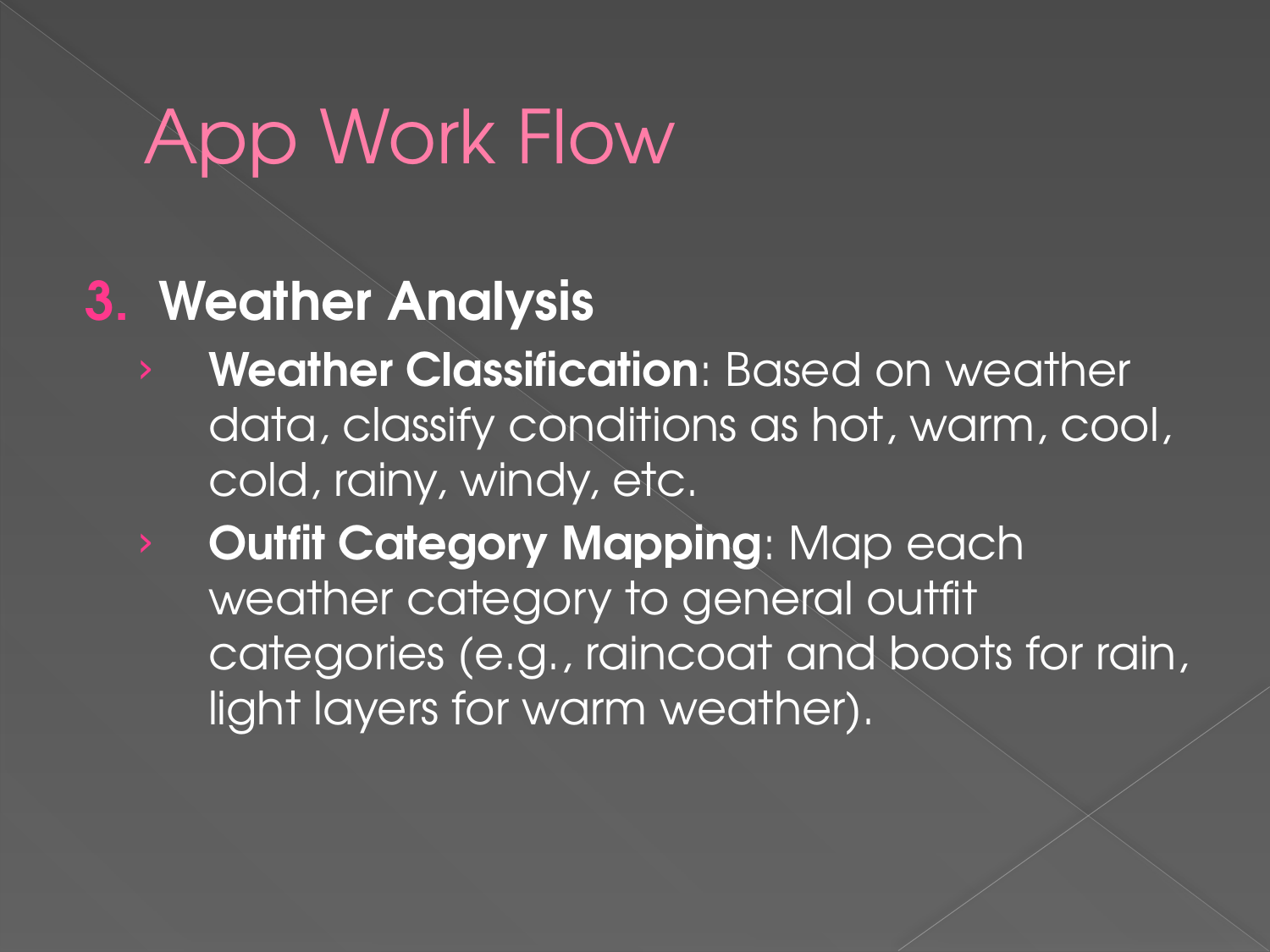

# App Work Flow
3.  Weather Analysis
Weather Classification: Based on weather data, classify conditions as hot, warm, cool, cold, rainy, windy, etc.
Outfit Category Mapping: Map each weather category to general outfit categories (e.g., raincoat and boots for rain, light layers for warm weather).